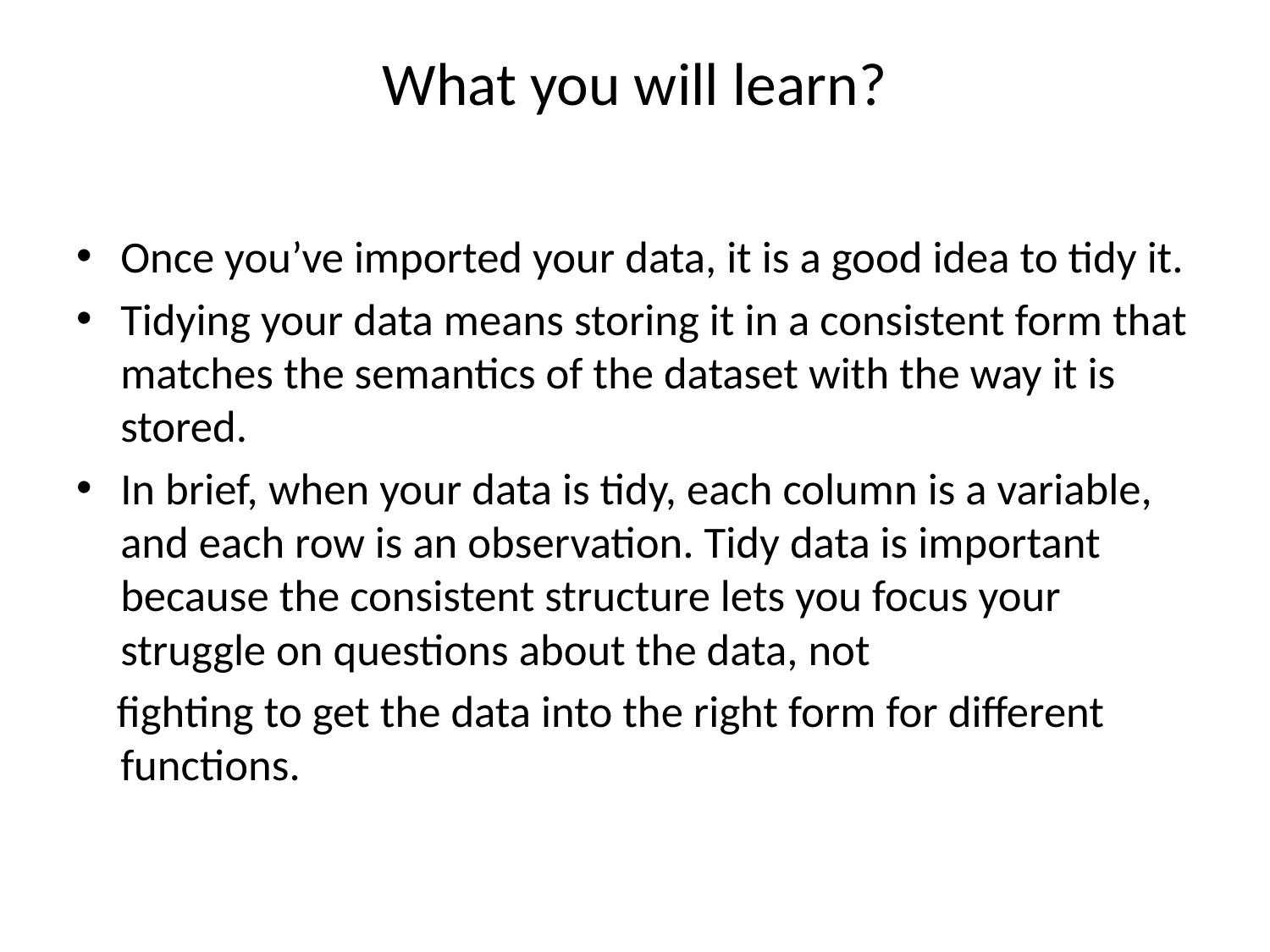

# What you will learn?
Once you’ve imported your data, it is a good idea to tidy it.
Tidying your data means storing it in a consistent form that matches the semantics of the dataset with the way it is stored.
In brief, when your data is tidy, each column is a variable, and each row is an observation. Tidy data is important because the consistent structure lets you focus your struggle on questions about the data, not
    fighting to get the data into the right form for different functions.